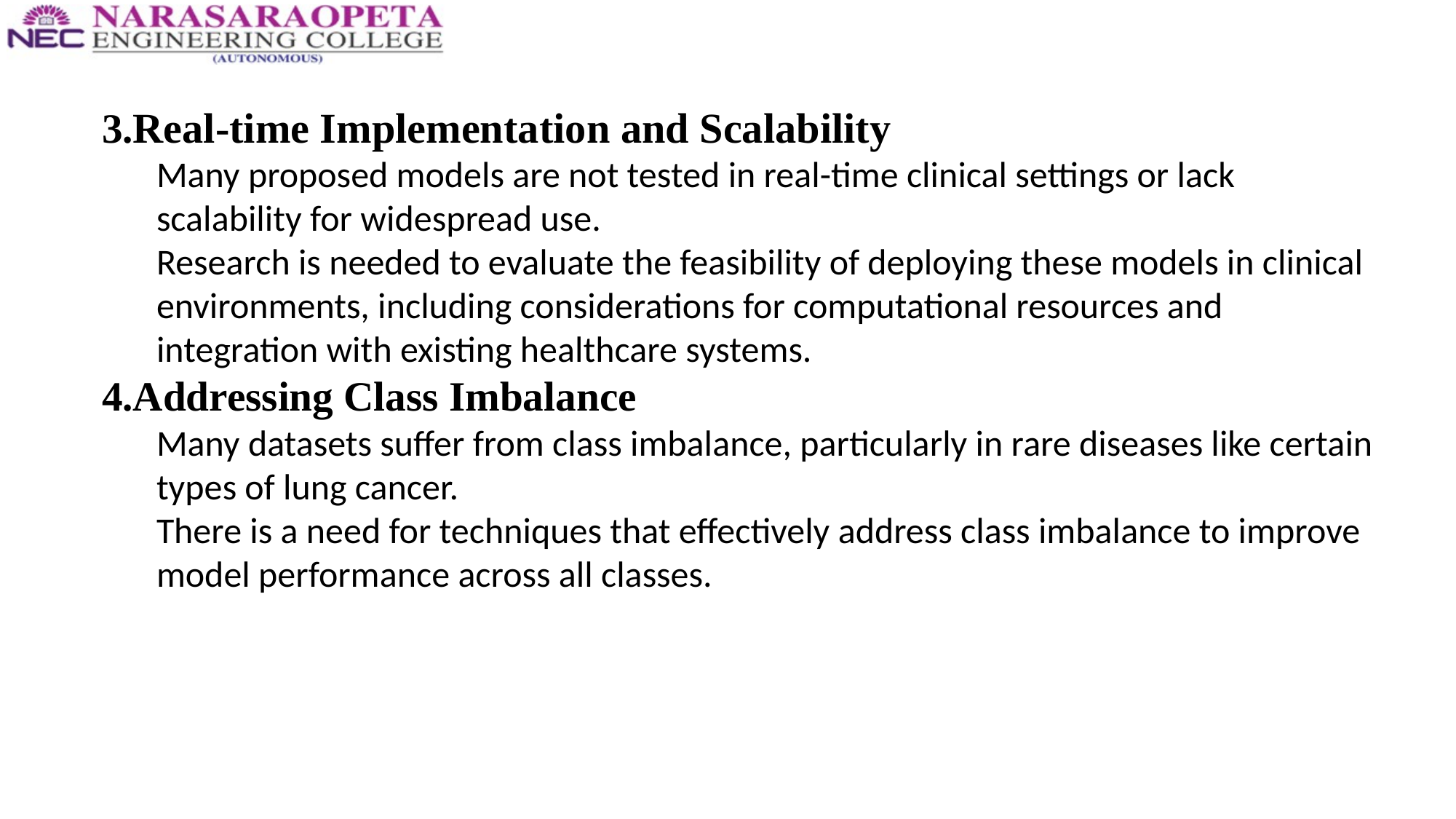

3.Real-time Implementation and Scalability
Many proposed models are not tested in real-time clinical settings or lack scalability for widespread use.
Research is needed to evaluate the feasibility of deploying these models in clinical environments, including considerations for computational resources and integration with existing healthcare systems.
4.Addressing Class Imbalance
Many datasets suffer from class imbalance, particularly in rare diseases like certain types of lung cancer.
There is a need for techniques that effectively address class imbalance to improve model performance across all classes.